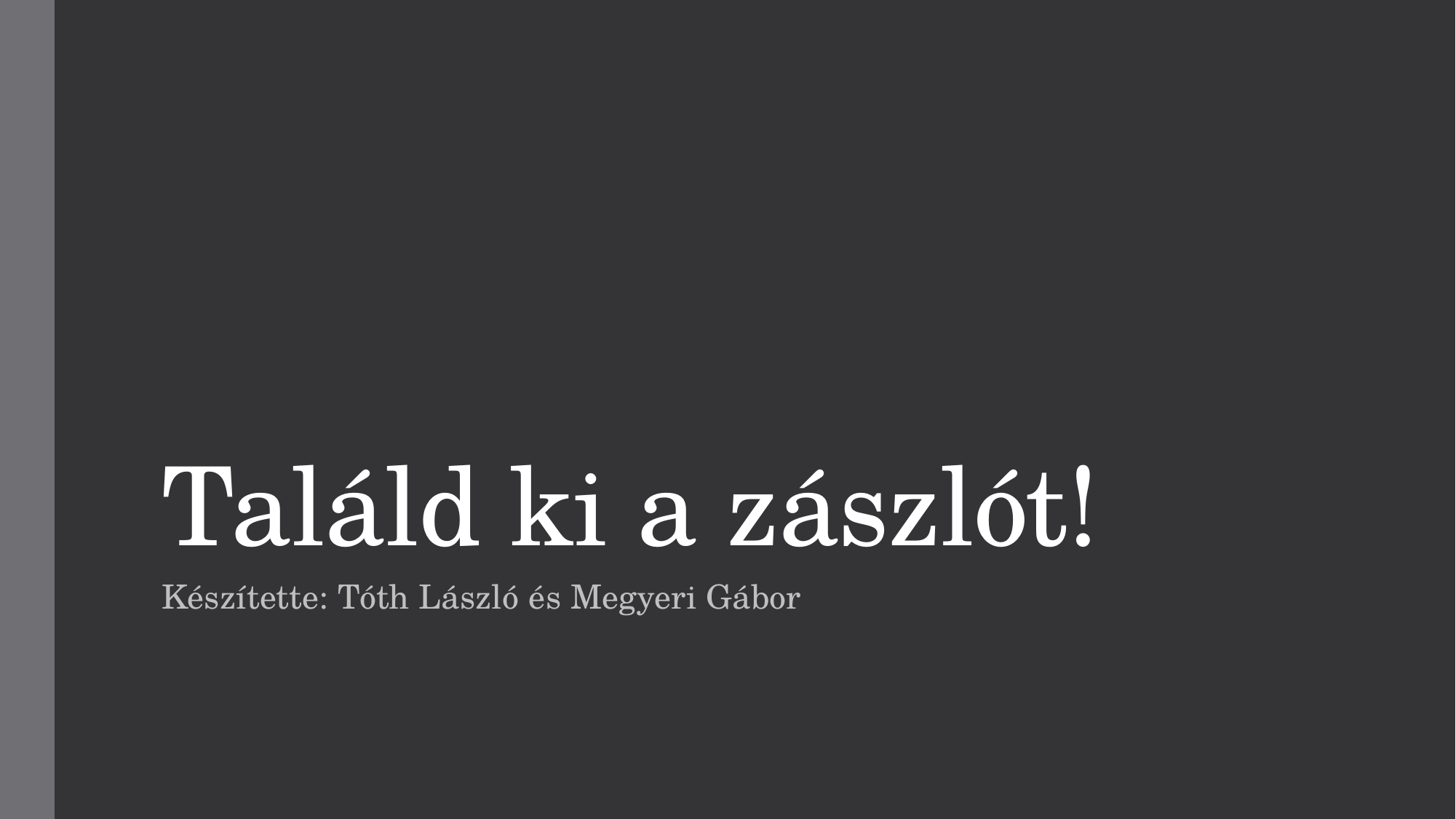

# Találd ki a zászlót!
Készítette: Tóth László és Megyeri Gábor